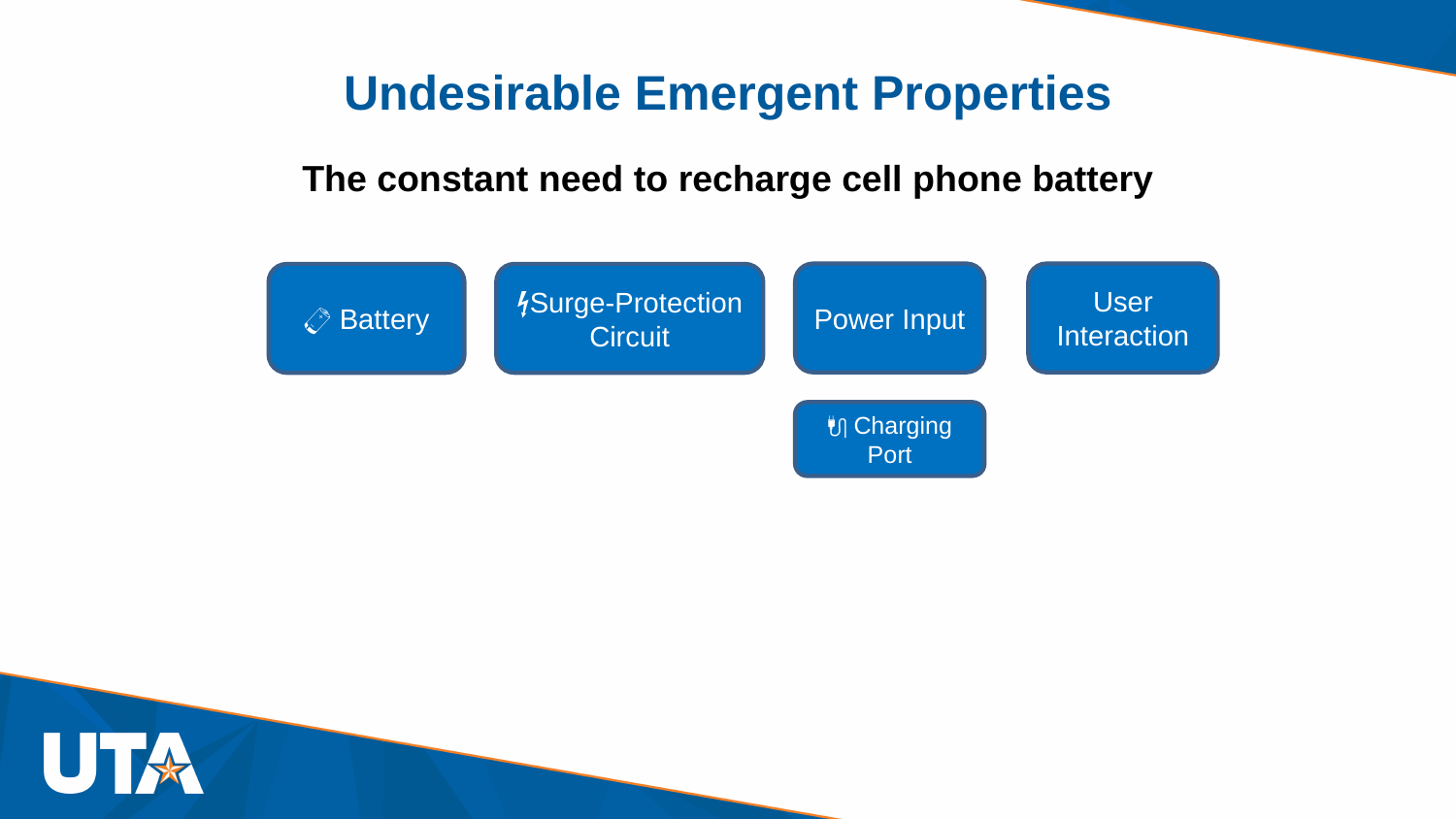

# Undesirable Emergent Properties
The constant need to recharge cell phone battery
Power Input
User Interaction
🔋 Battery
⚡Surge-Protection Circuit
🔌 Charging Port